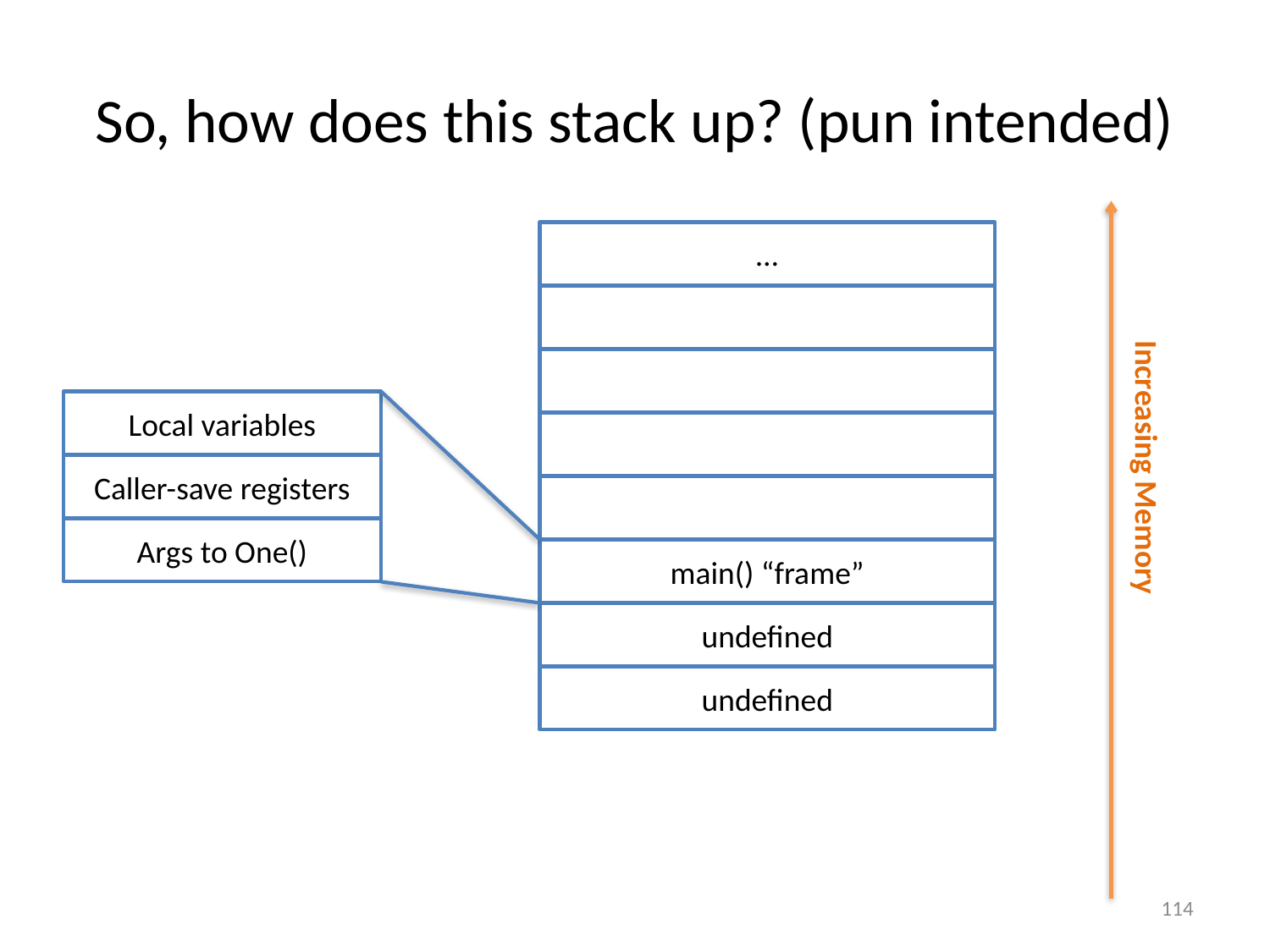

# So, how does this stack up? (pun intended)
…

Local variables

Caller-save registers

Increasing Memory
Args to One()
main() “frame”
undefined
undefined
114